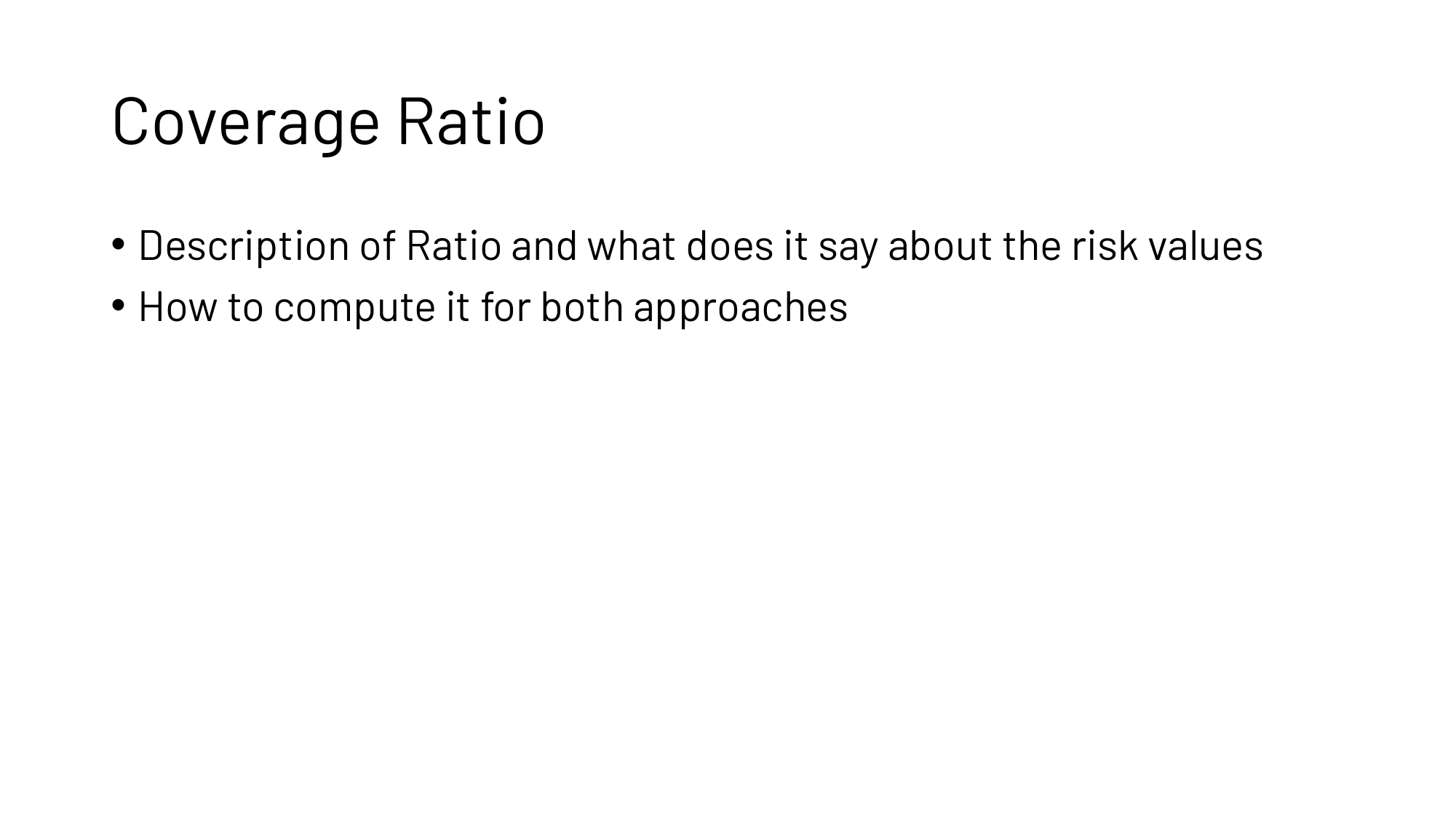

# Coverage Ratio
Description of Ratio and what does it say about the risk values
How to compute it for both approaches